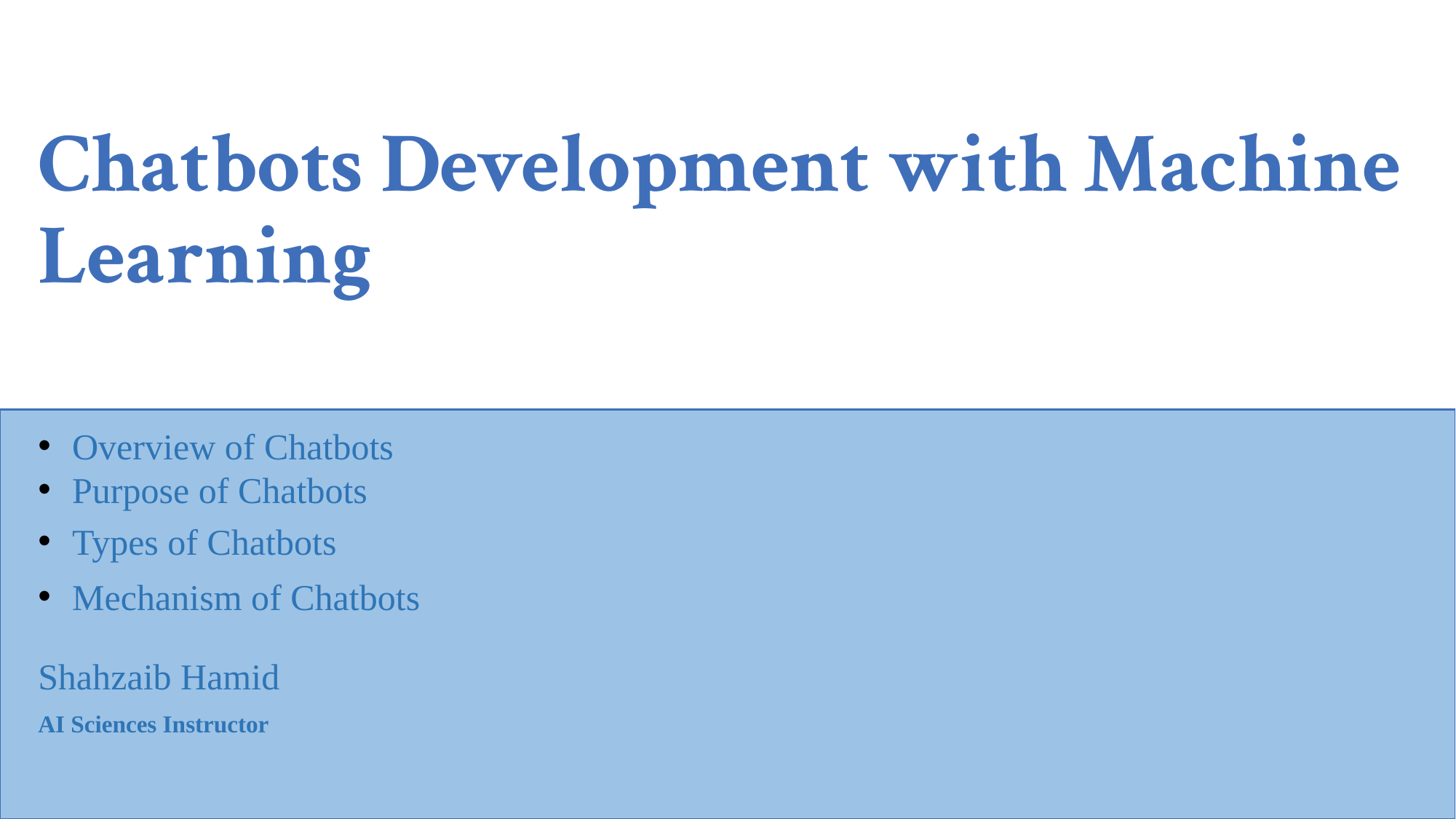

Chatbots Development with Machine Learning
Overview of Chatbots
Purpose of Chatbots
Types of Chatbots
Mechanism of Chatbots
Shahzaib Hamid
AI Sciences Instructor